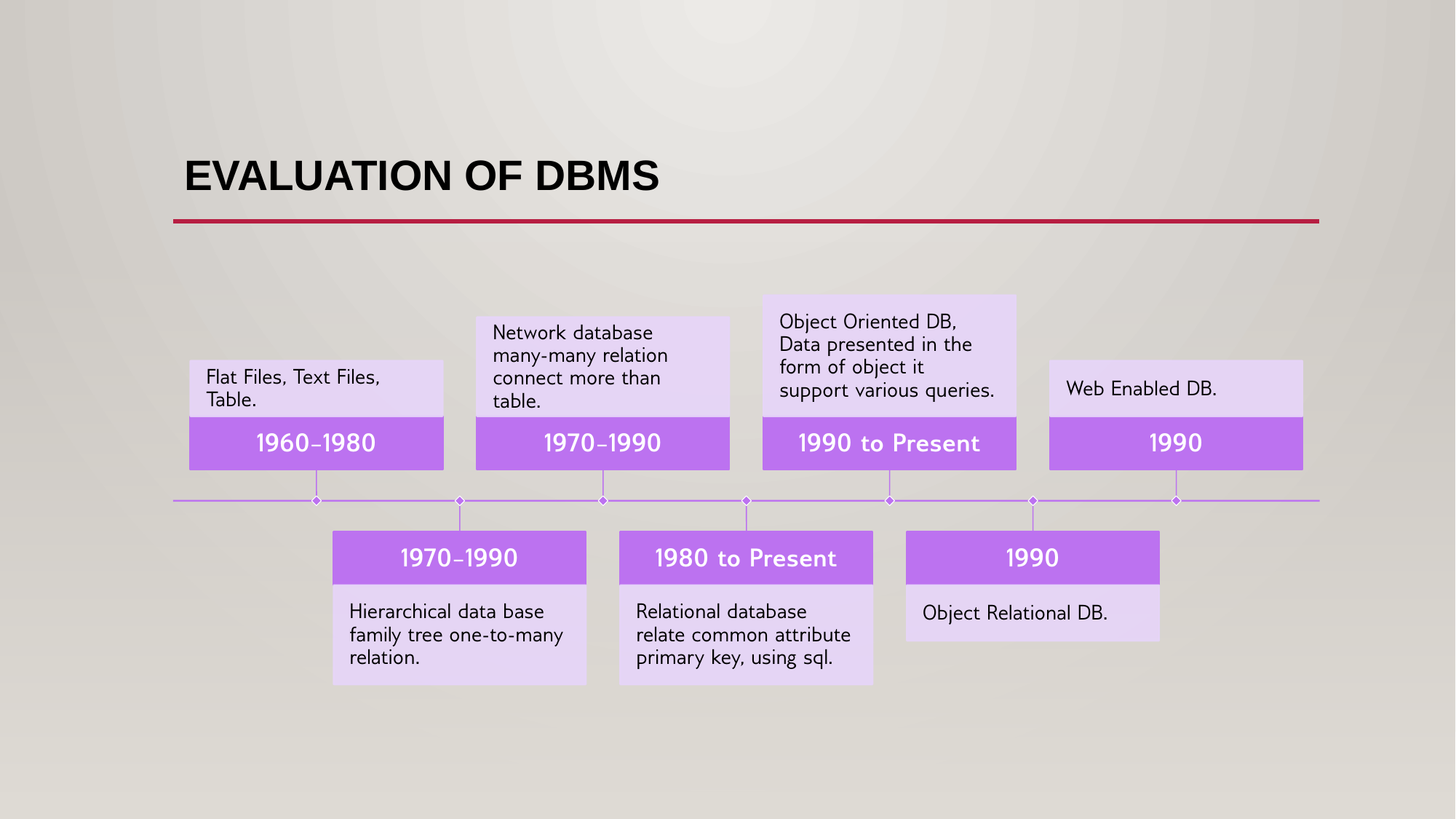

# Evaluation of DBMS

1960–1980
Flat Files, Text Files, Table.
1970–1990
Hierarchical data base family tree one-to-many relation.
1970–1990
Network database many-many relation connect more than table.
1980 to Present
Relational database relate common attribute primary key, using sql.
1990 to Present
Object Oriented DB, Data presented in the form of object it support various queries.
1990
Object Relational DB.
1990
Web Enabled DB.